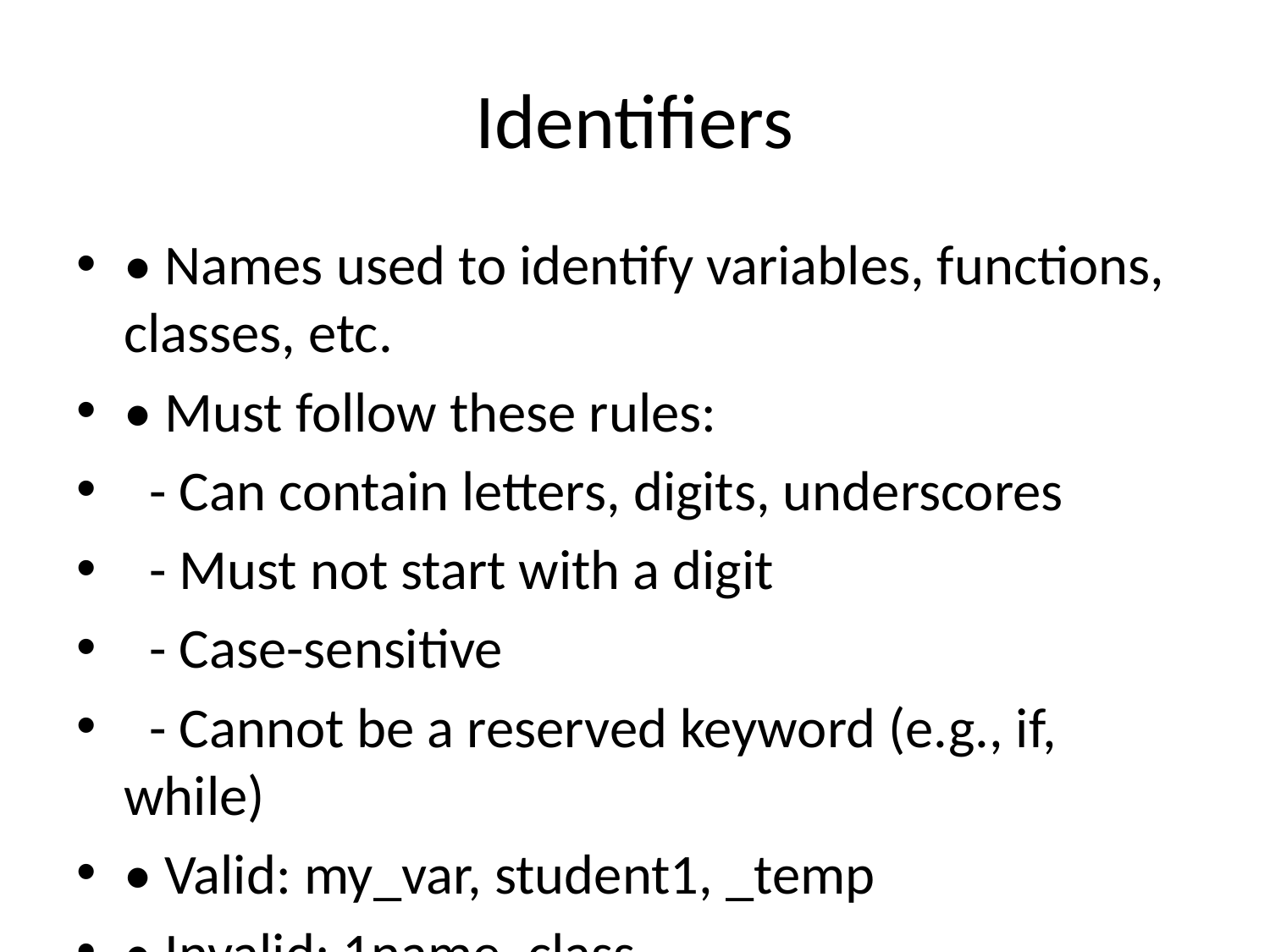

# Identifiers
• Names used to identify variables, functions, classes, etc.
• Must follow these rules:
  - Can contain letters, digits, underscores
  - Must not start with a digit
  - Case-sensitive
  - Cannot be a reserved keyword (e.g., if, while)
• Valid: my_var, student1, _temp
• Invalid: 1name, class